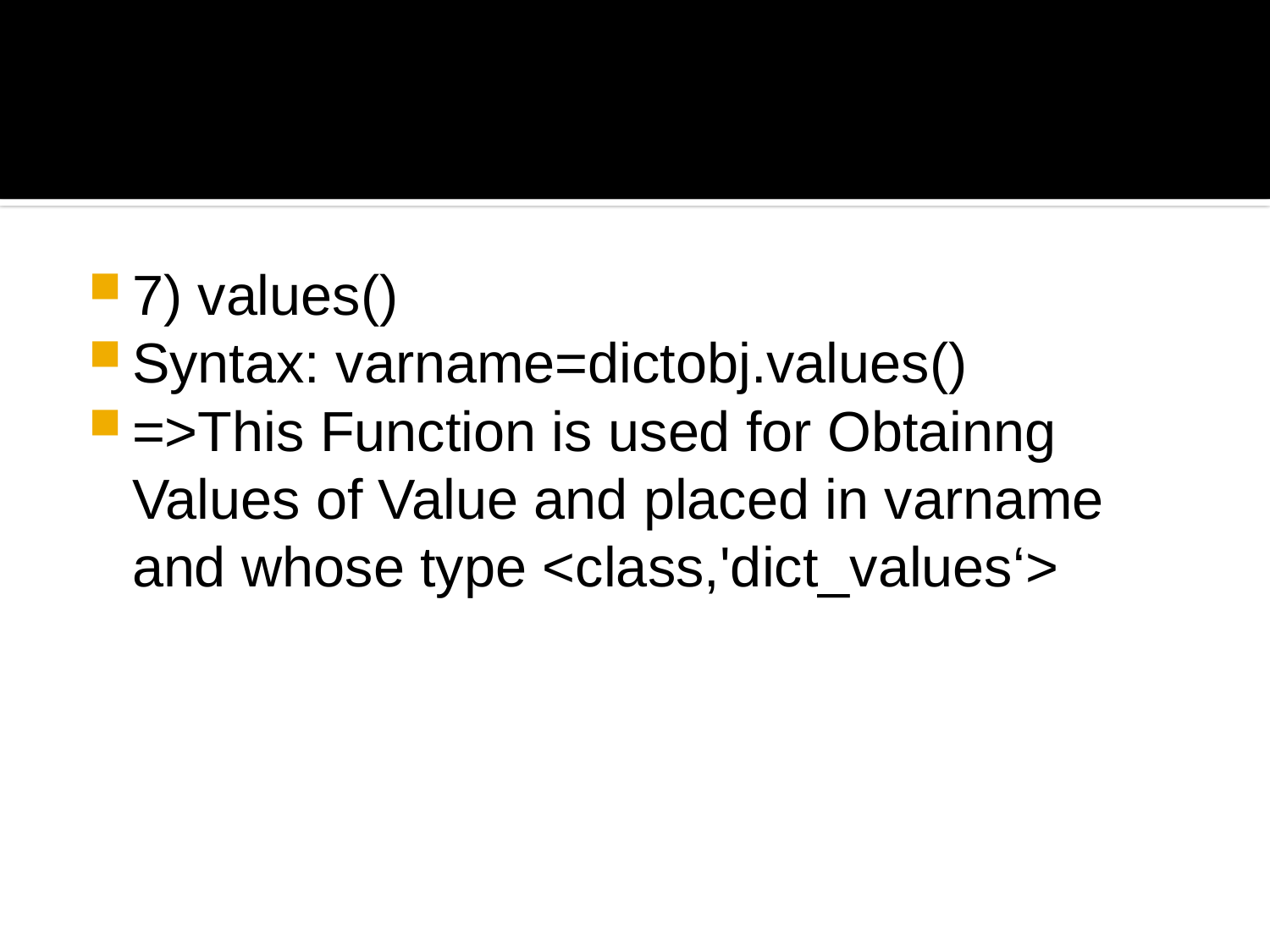

#
7) values()
Syntax: varname=dictobj.values()
=>This Function is used for Obtainng Values of Value and placed in varname and whose type <class,'dict_values‘>